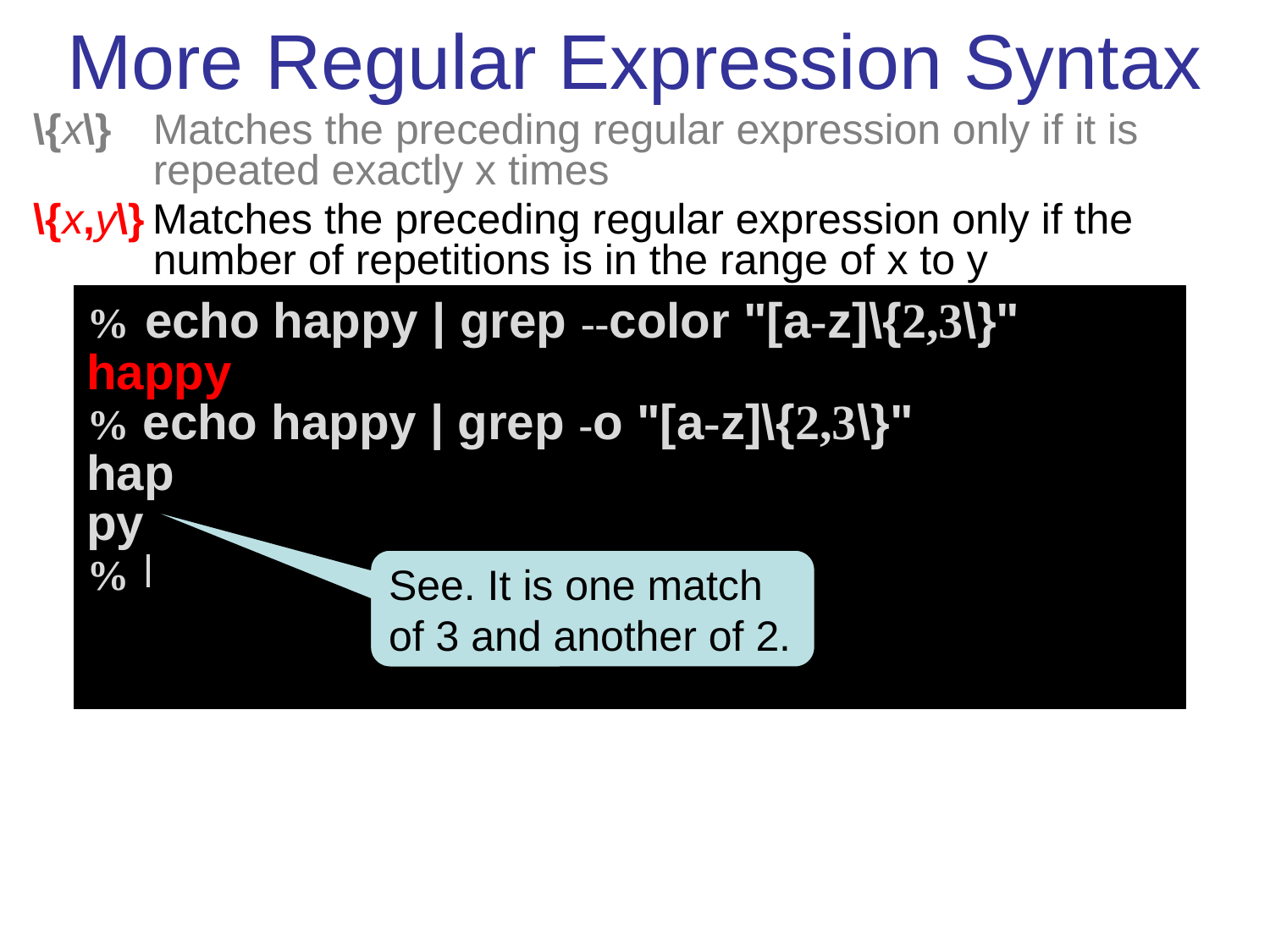

# More Regular Expression Syntax
\{x\} 	Matches the preceding regular expression only if it is repeated exactly x times
\{x,y\} Matches the preceding regular expression only if the number of repetitions is in the range of x to y
% echo happy | grep --color "[a-z]\{2,3\}"
happy
% echo happy | grep -o "[a-z]\{2,3\}"
hap
py
%
See. It is one match of 3 and another of 2.